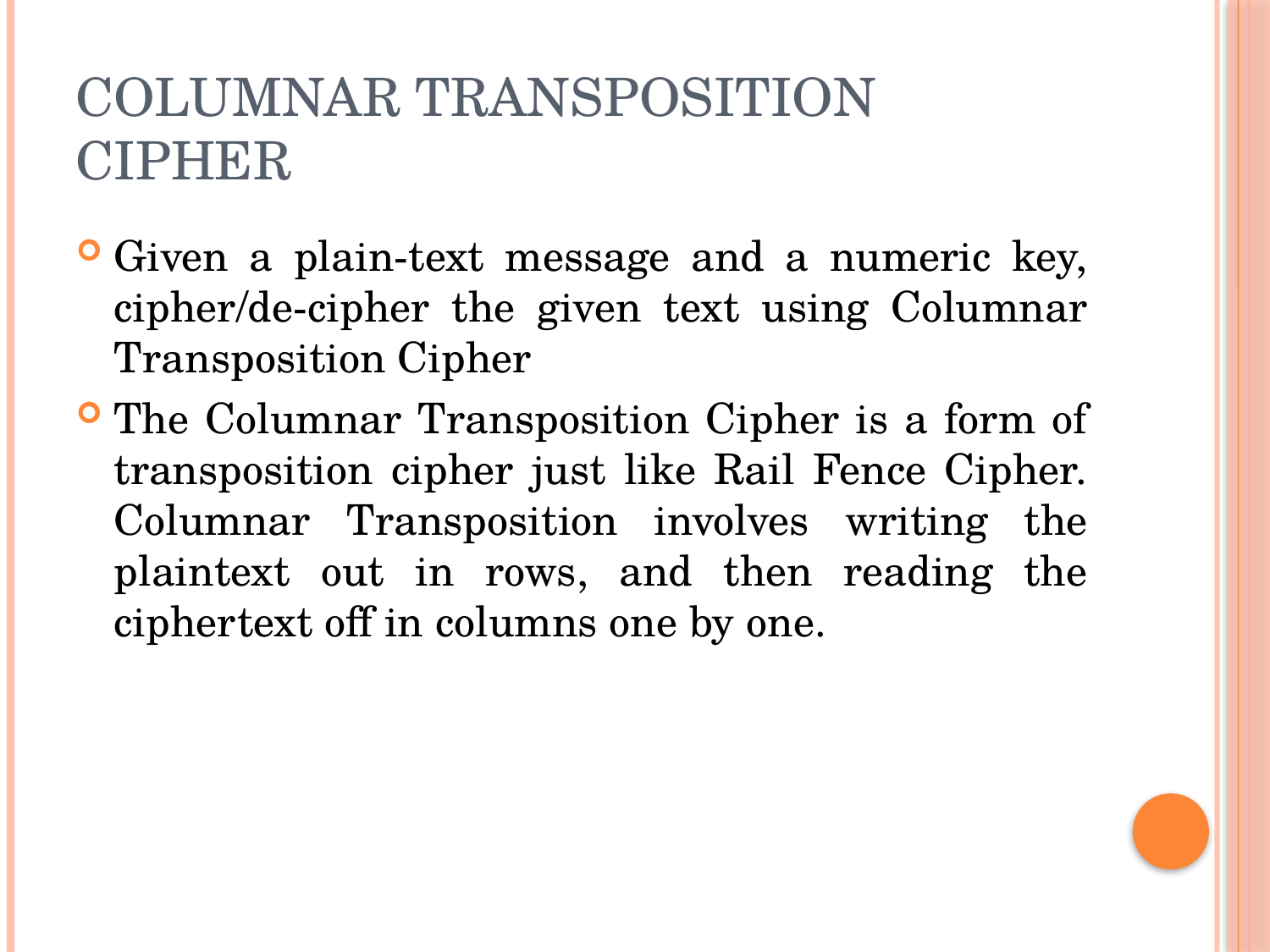

# Columnar Transposition Cipher
Given a plain-text message and a numeric key, cipher/de-cipher the given text using Columnar Transposition Cipher
The Columnar Transposition Cipher is a form of transposition cipher just like Rail Fence Cipher. Columnar Transposition involves writing the plaintext out in rows, and then reading the ciphertext off in columns one by one.